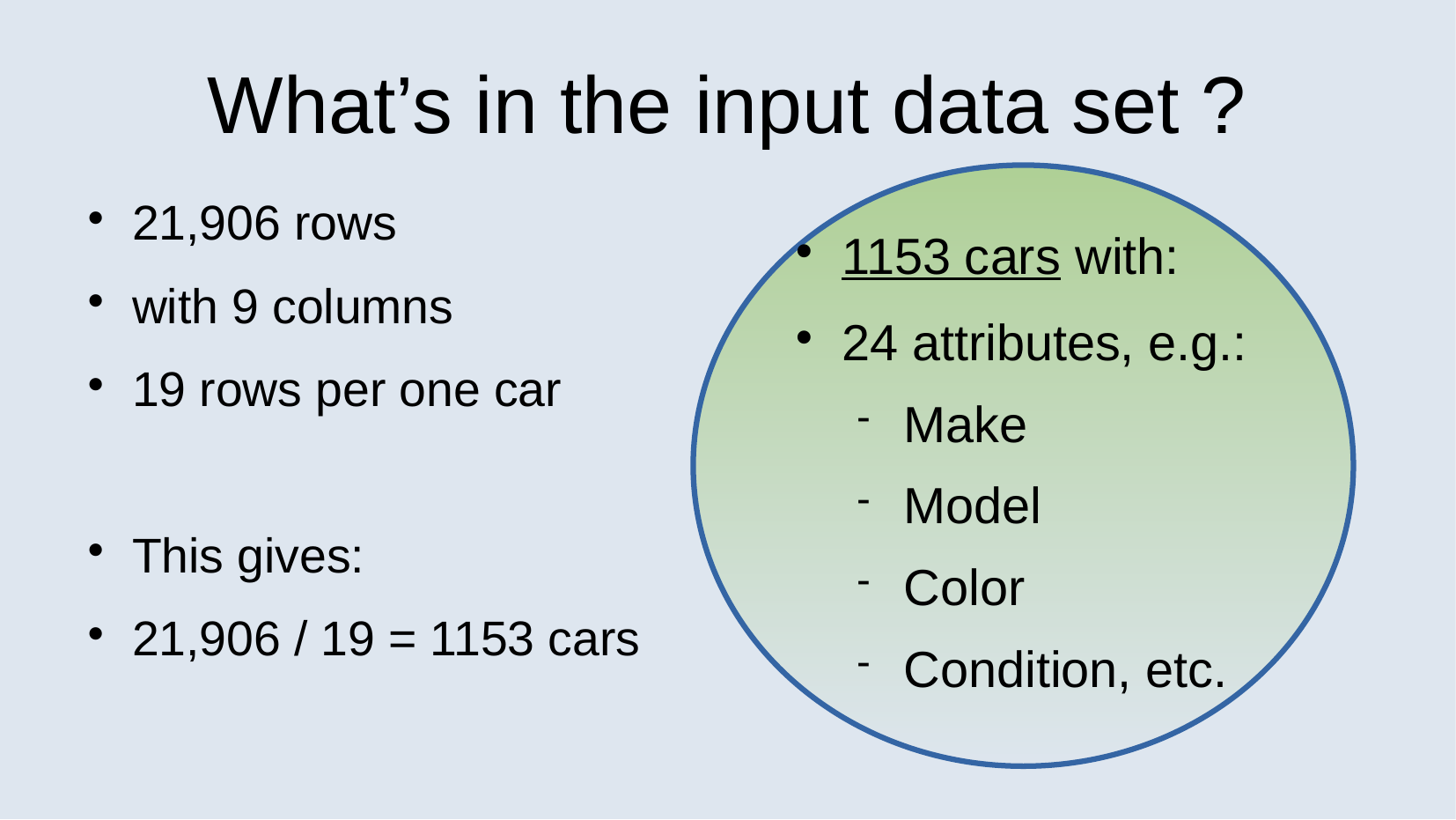

What’s in the input data set ?

21,906 rows
with 9 columns
19 rows per one car

This gives:
21,906 / 19 = 1153 cars
1153 cars with:
24 attributes, e.g.:
Make
Model
Color
Condition, etc.